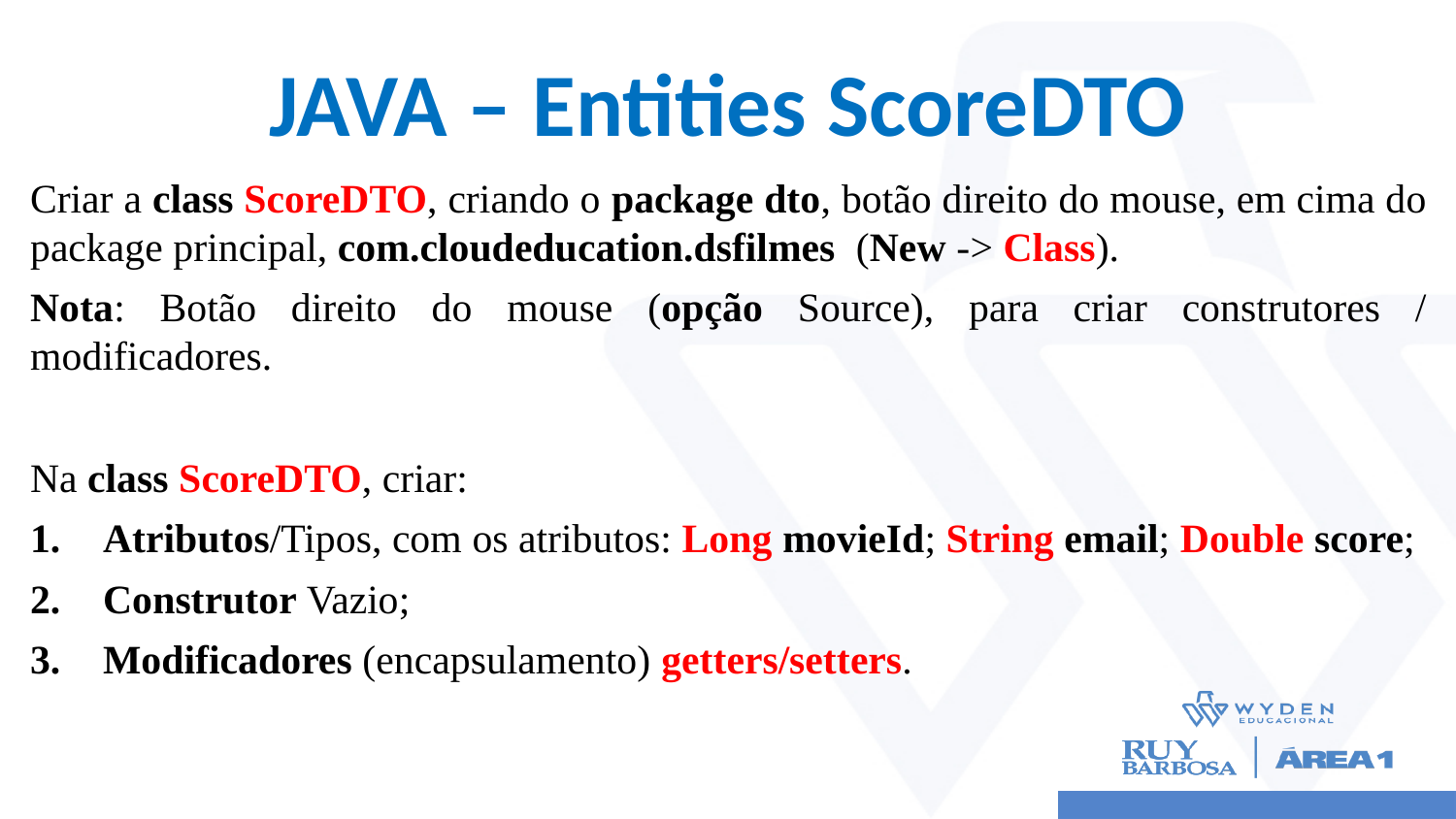

# JAVA – Entities ScoreDTO
Criar a class ScoreDTO, criando o package dto, botão direito do mouse, em cima do package principal, com.cloudeducation.dsfilmes  (New -> Class).
Nota: Botão direito do mouse (opção Source), para criar construtores / modificadores.

Na class ScoreDTO, criar:
Atributos/Tipos, com os atributos: Long movieId; String email; Double score;
Construtor Vazio;
Modificadores (encapsulamento) getters/setters.